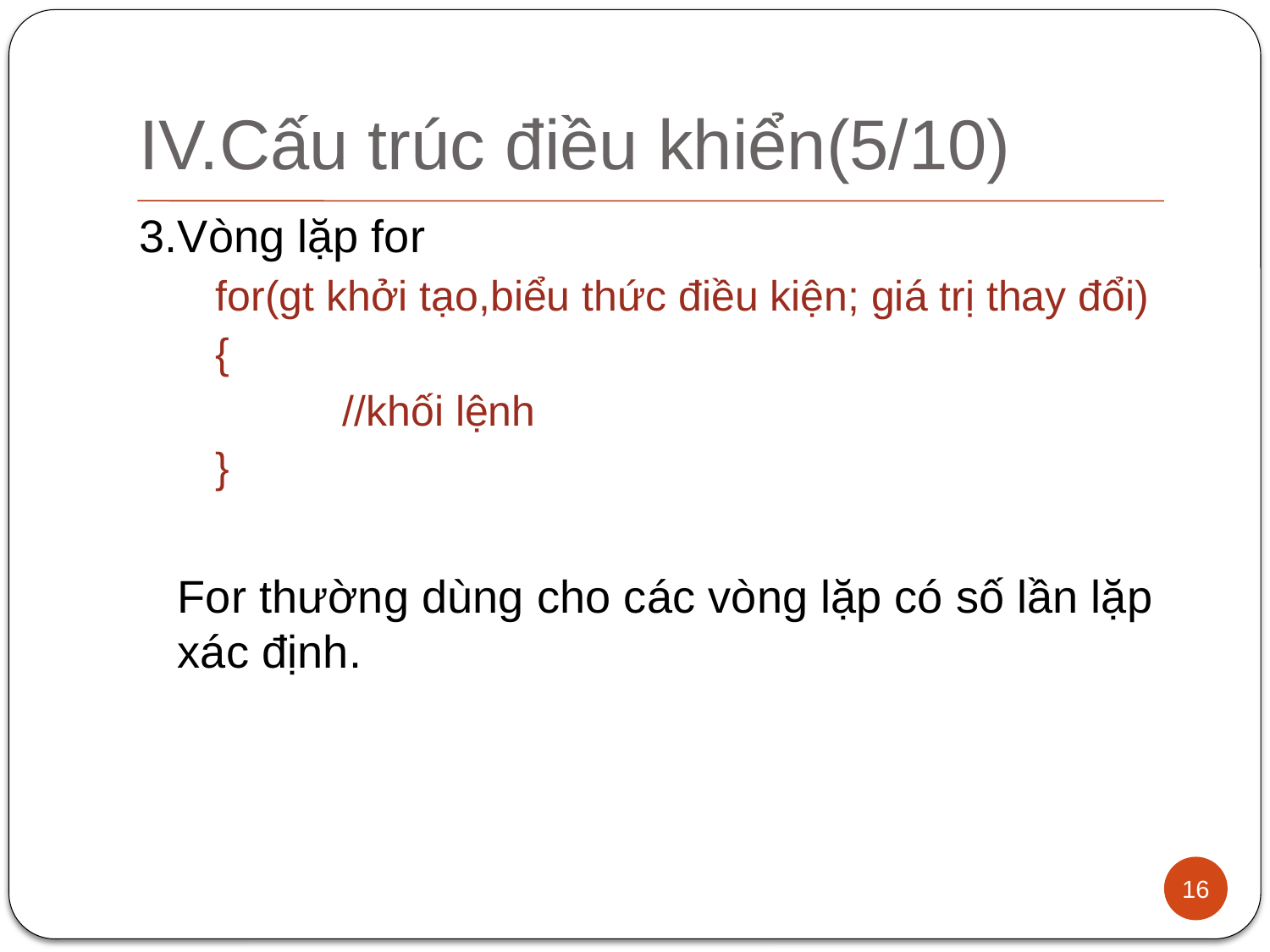

# IV.Cấu trúc điều khiển(5/10)
3.Vòng lặp for
	for(gt khởi tạo,biểu thức điều kiện; giá trị thay đổi)
	{
		//khối lệnh
	}

	For thường dùng cho các vòng lặp có số lần lặp xác định.

16